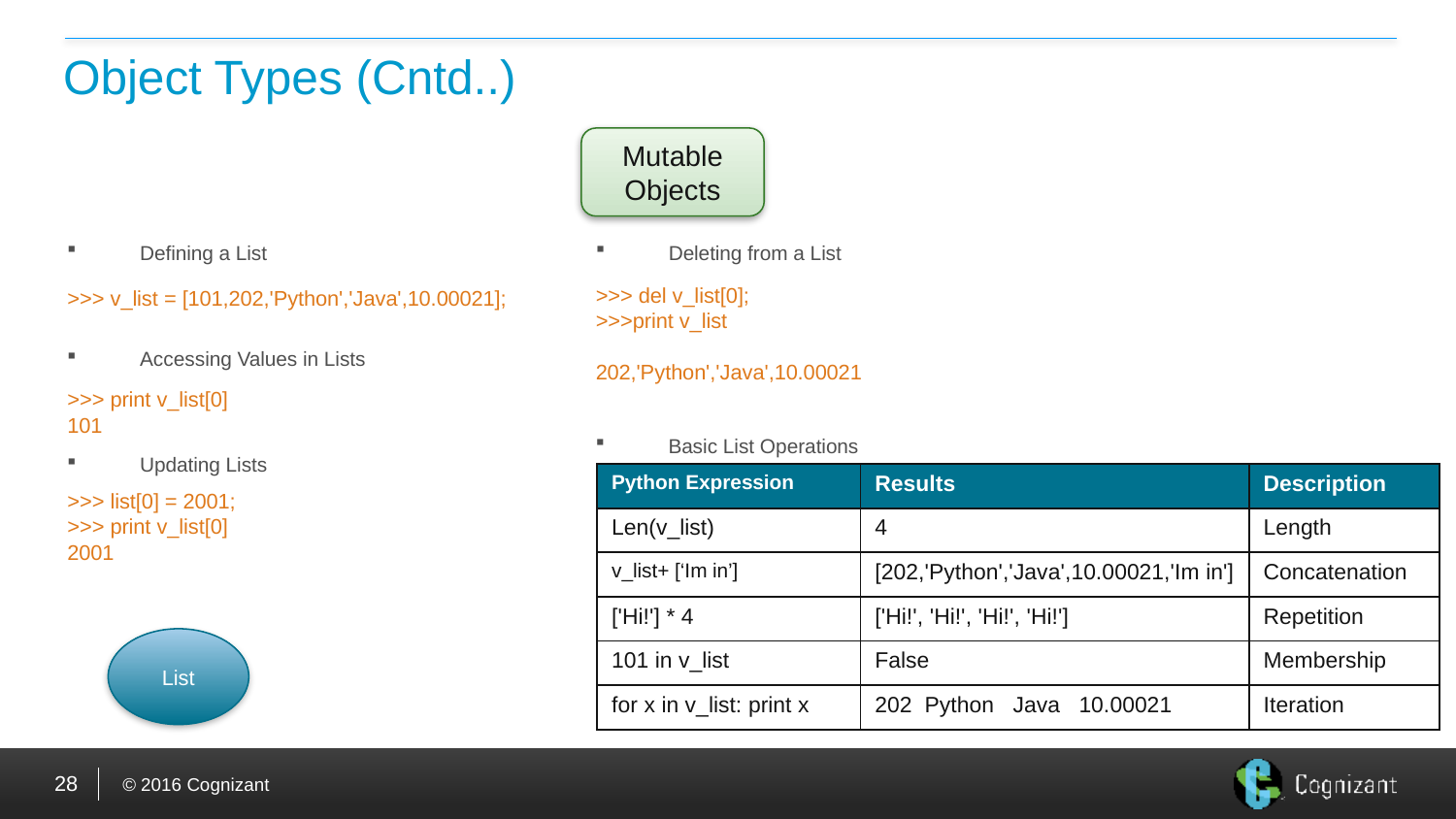

# Object Types (Cntd..)
Mutable
Objects
Deleting from a List
Defining a List
>>> del v_list[0];
>>>print v_list

202,'Python','Java',10.00021

>>> v_list = [101,202,'Python','Java',10.00021];

>>> print v_list[0]
101

>>> list[0] = 2001;
>>> print v_list[0]
2001

Accessing Values in Lists
Basic List Operations
Updating Lists
| Python Expression | Results | Description |
| --- | --- | --- |
| Len(v\_list) | 4 | Length |
| v\_list+ [‘Im in’] | [202,'Python','Java',10.00021,'Im in'] | Concatenation |
| ['Hi!'] \* 4 | ['Hi!', 'Hi!', 'Hi!', 'Hi!'] | Repetition |
| 101 in v\_list | False | Membership |
| for x in v\_list: print x | 202 Python Java 10.00021 | Iteration |
List
28